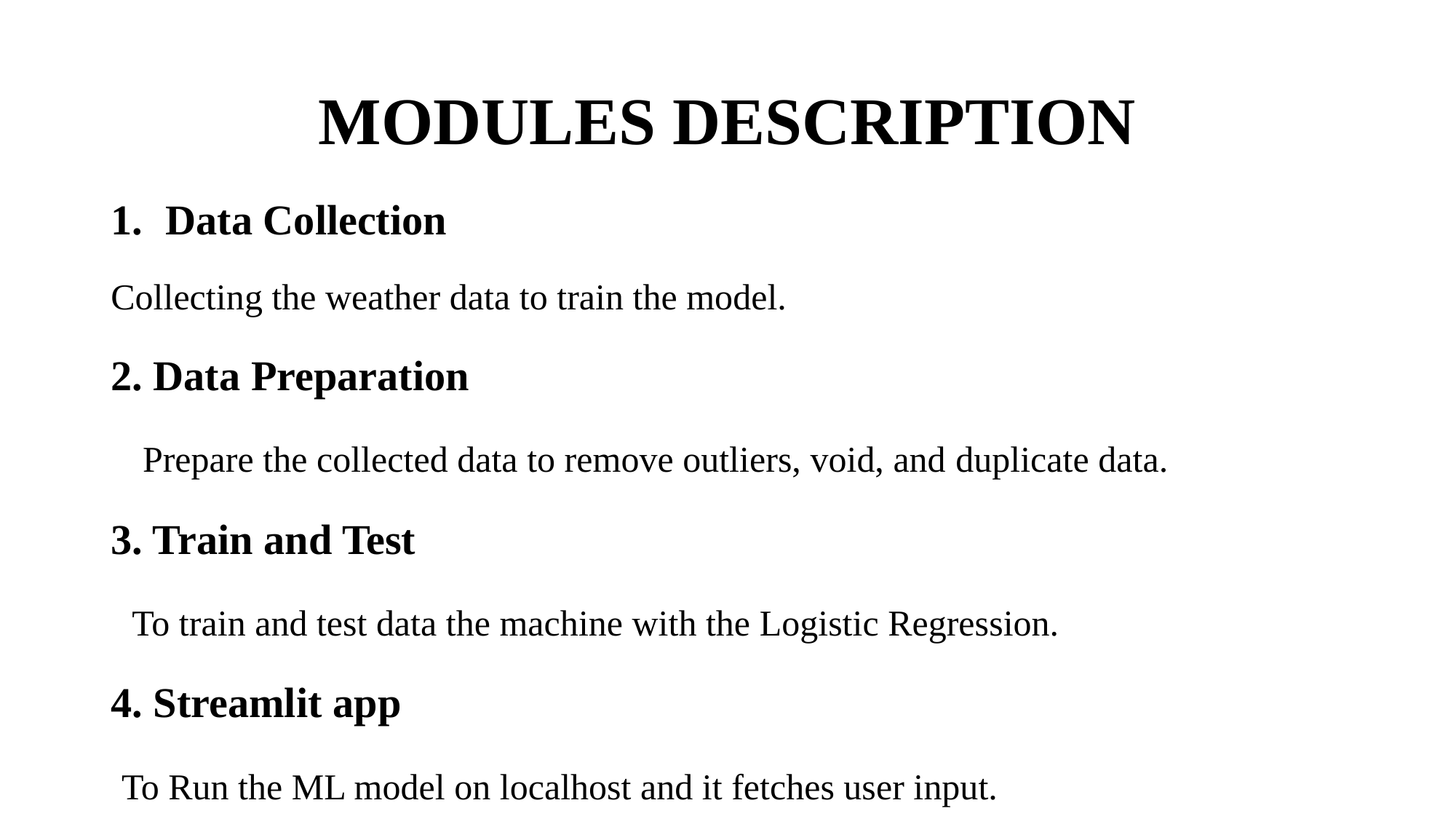

# MODULES DESCRIPTION
Data Collection
Collecting the weather data to train the model.
2. Data Preparation
   Prepare the collected data to remove outliers, void, and duplicate data.
3. Train and Test
  To train and test data the machine with the Logistic Regression.
4. Streamlit app
 To Run the ML model on localhost and it fetches user input.